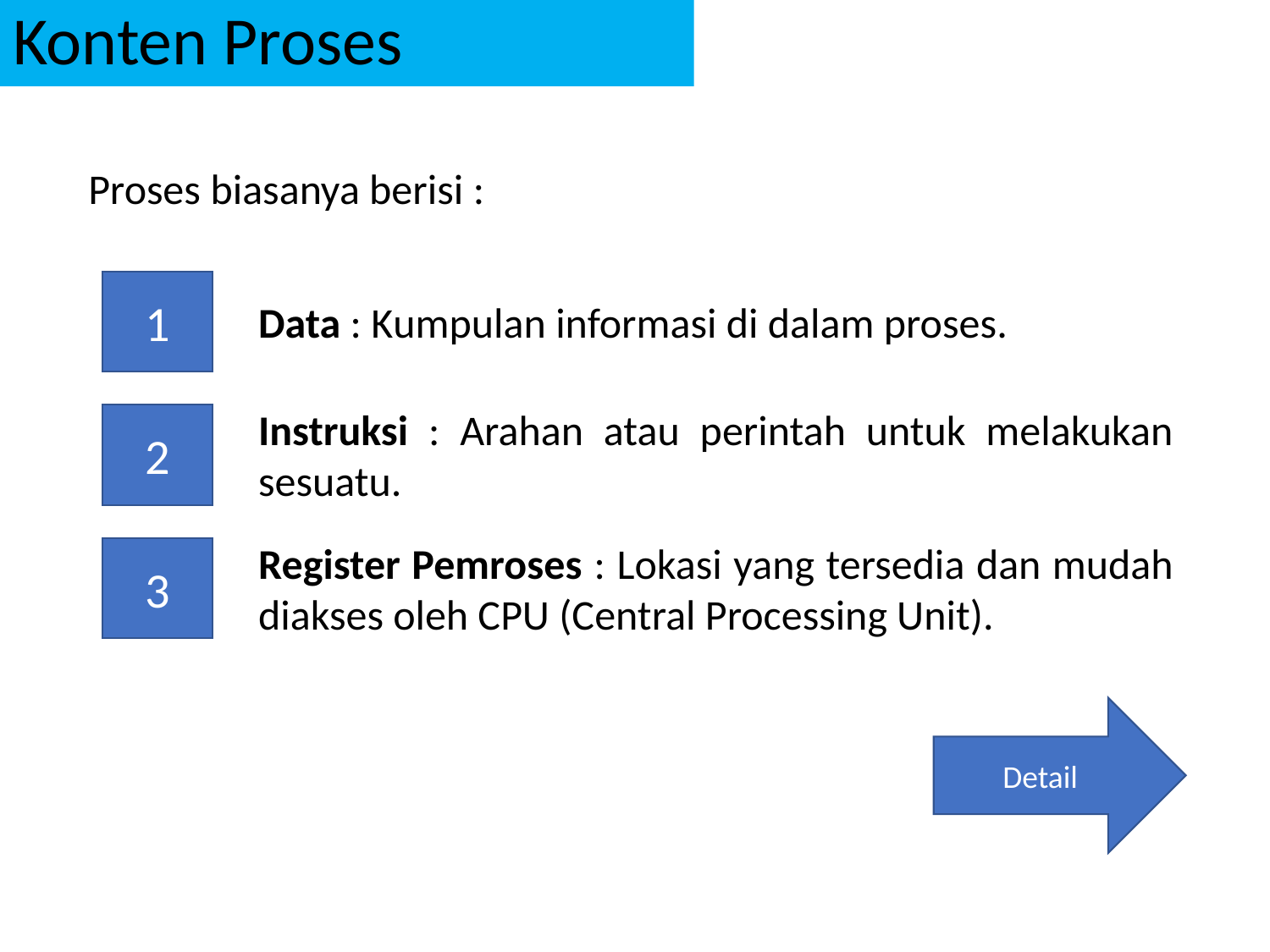

# Konten Proses
Proses biasanya berisi :
1
Data : Kumpulan informasi di dalam proses.
Instruksi : Arahan atau perintah untuk melakukan sesuatu.
2
Register Pemroses : Lokasi yang tersedia dan mudah diakses oleh CPU (Central Processing Unit).
3
Detail